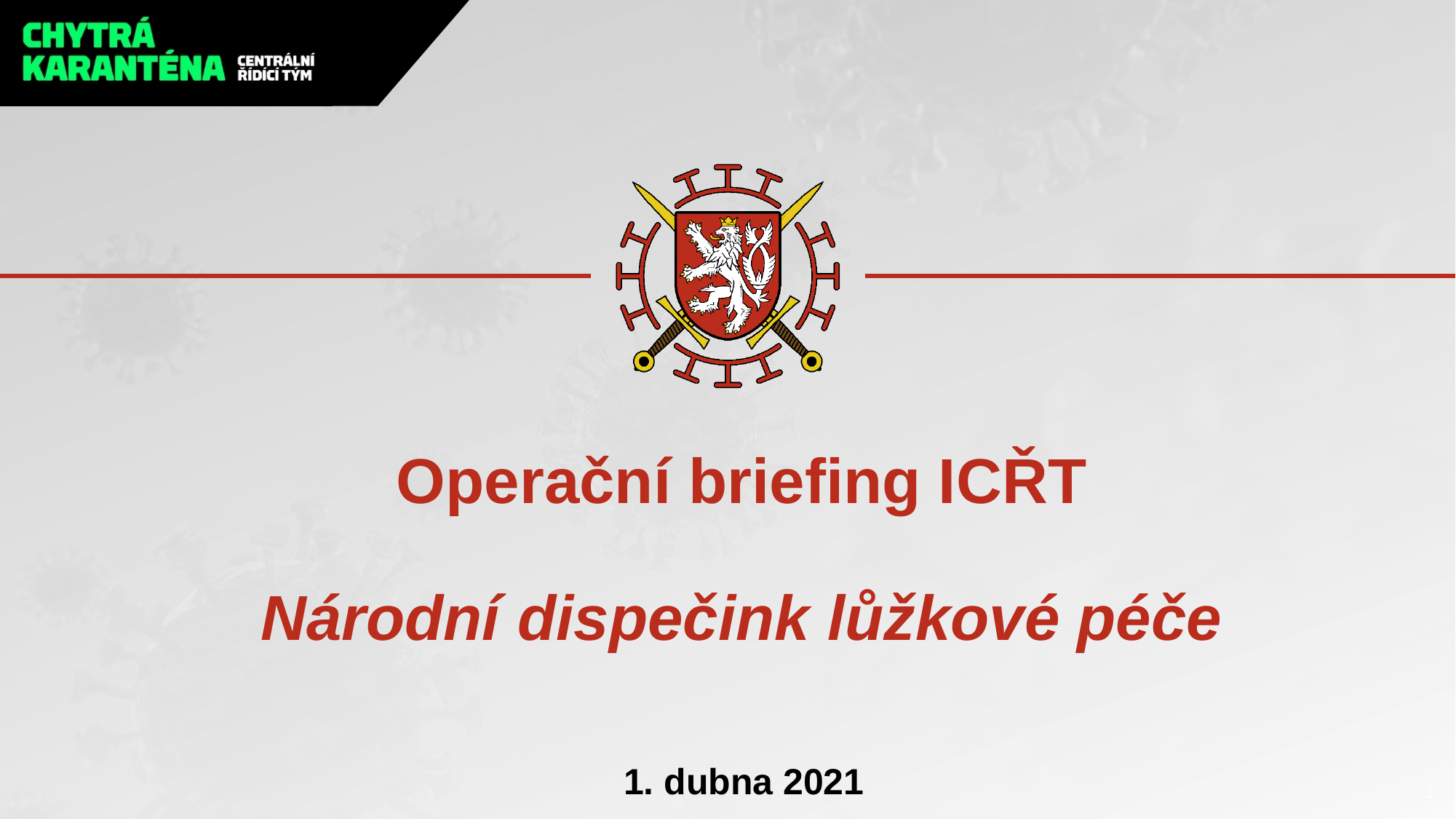

# Operační briefing ICŘT Národní dispečink lůžkové péče
1. dubna 2021
1